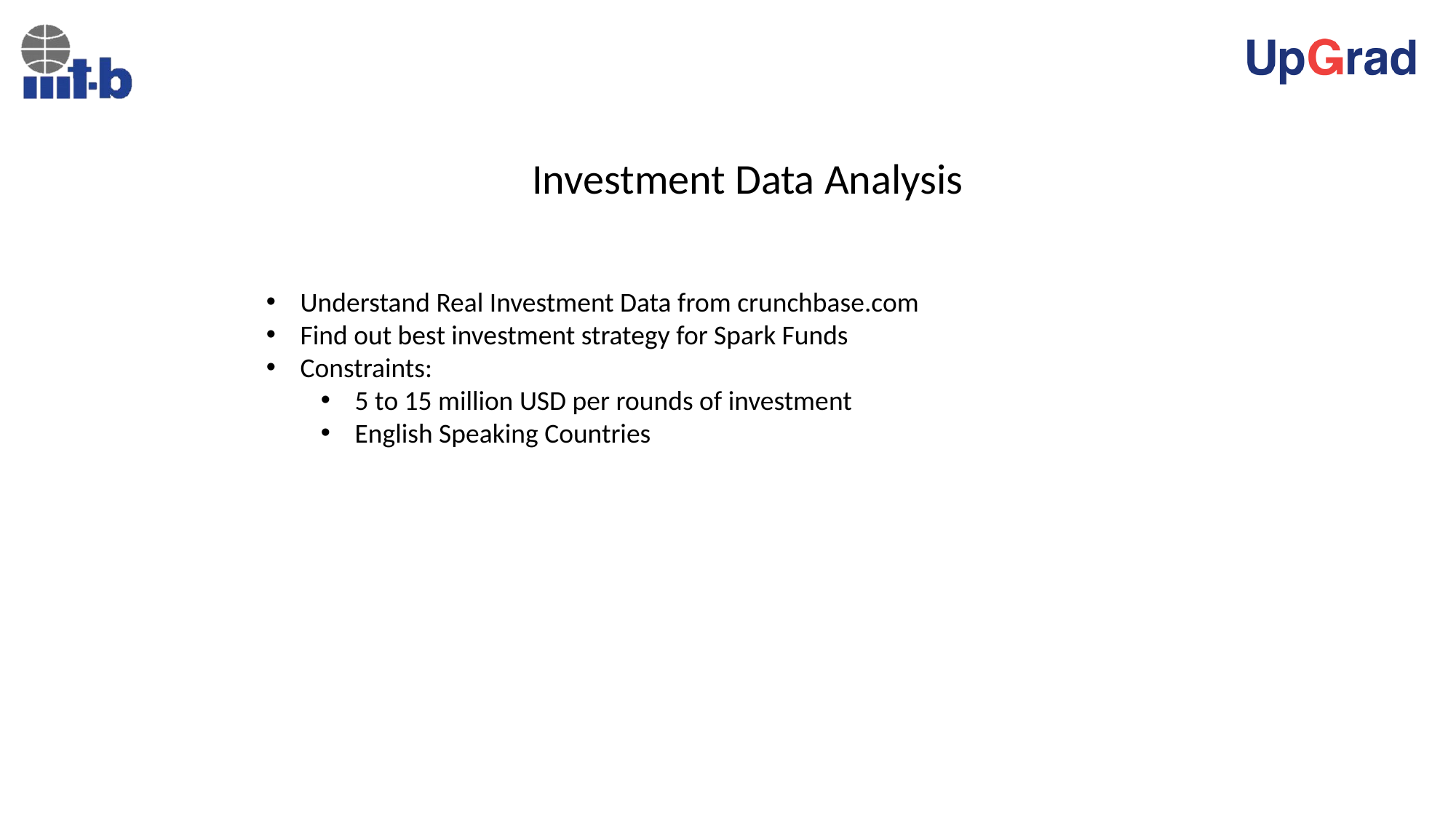

#
Investment Data Analysis

Understand Real Investment Data from crunchbase.com
Find out best investment strategy for Spark Funds
Constraints:
5 to 15 million USD per rounds of investment
English Speaking Countries